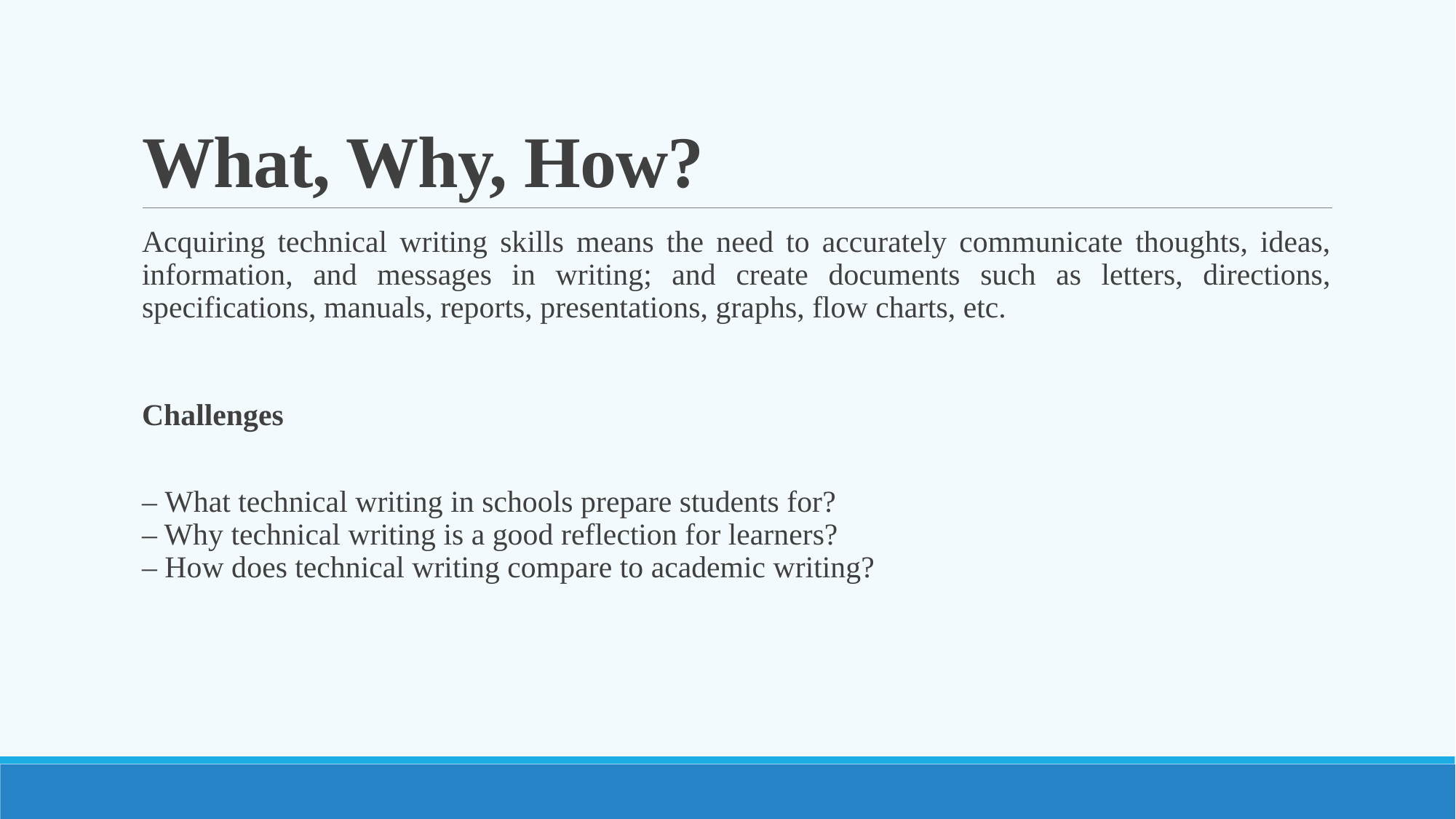

# What, Why, How?
Acquiring technical writing skills means the need to accurately communicate thoughts, ideas, information, and messages in writing; and create documents such as letters, directions, specifications, manuals, reports, presentations, graphs, flow charts, etc.

Challenges
– What technical writing in schools prepare students for?
– Why technical writing is a good reflection for learners?
– How does technical writing compare to academic writing?